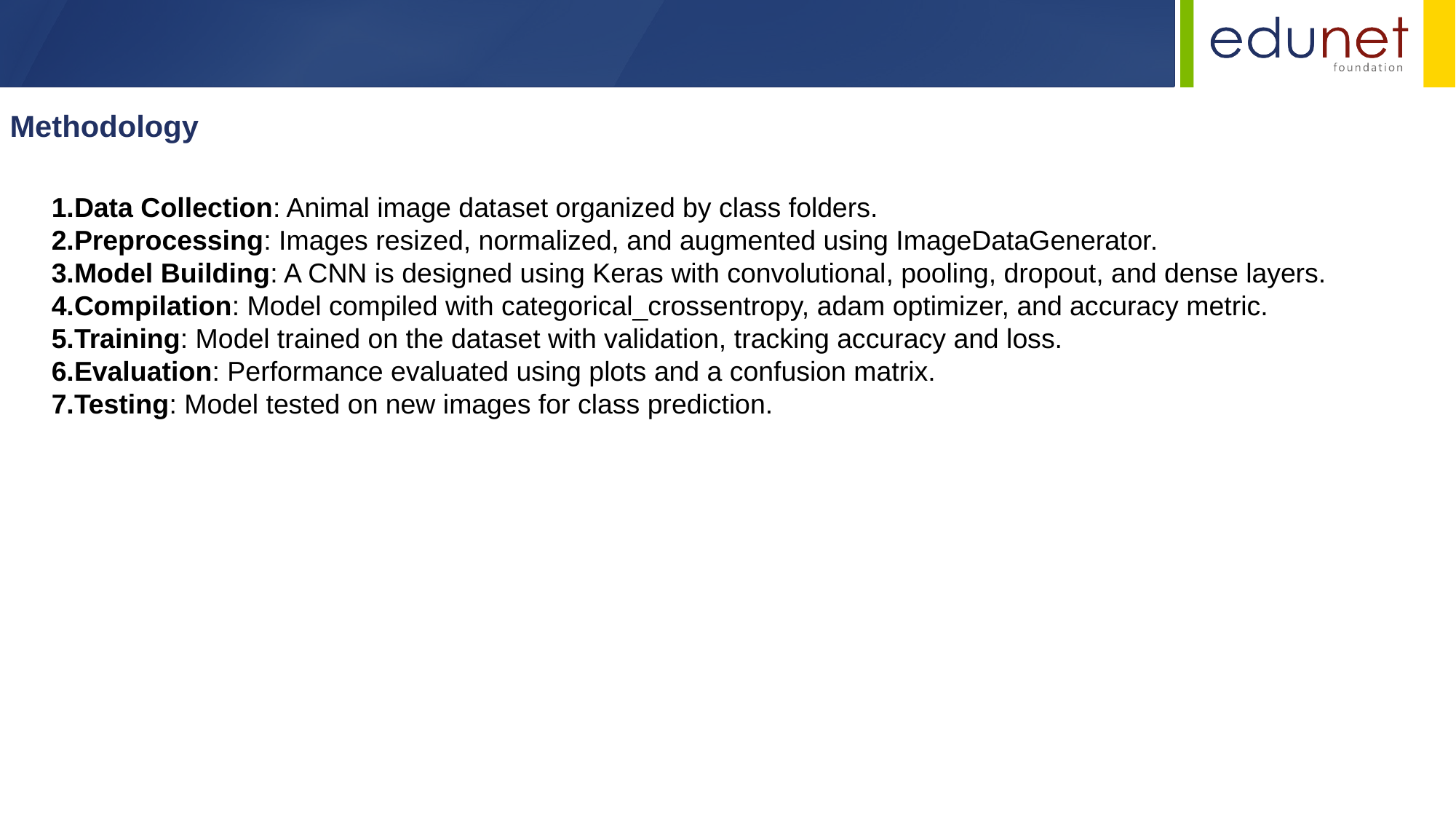

Methodology
1.Data Collection: Animal image dataset organized by class folders.
2.Preprocessing: Images resized, normalized, and augmented using ImageDataGenerator.
3.Model Building: A CNN is designed using Keras with convolutional, pooling, dropout, and dense layers.
4.Compilation: Model compiled with categorical_crossentropy, adam optimizer, and accuracy metric.
5.Training: Model trained on the dataset with validation, tracking accuracy and loss.
6.Evaluation: Performance evaluated using plots and a confusion matrix.
7.Testing: Model tested on new images for class prediction.